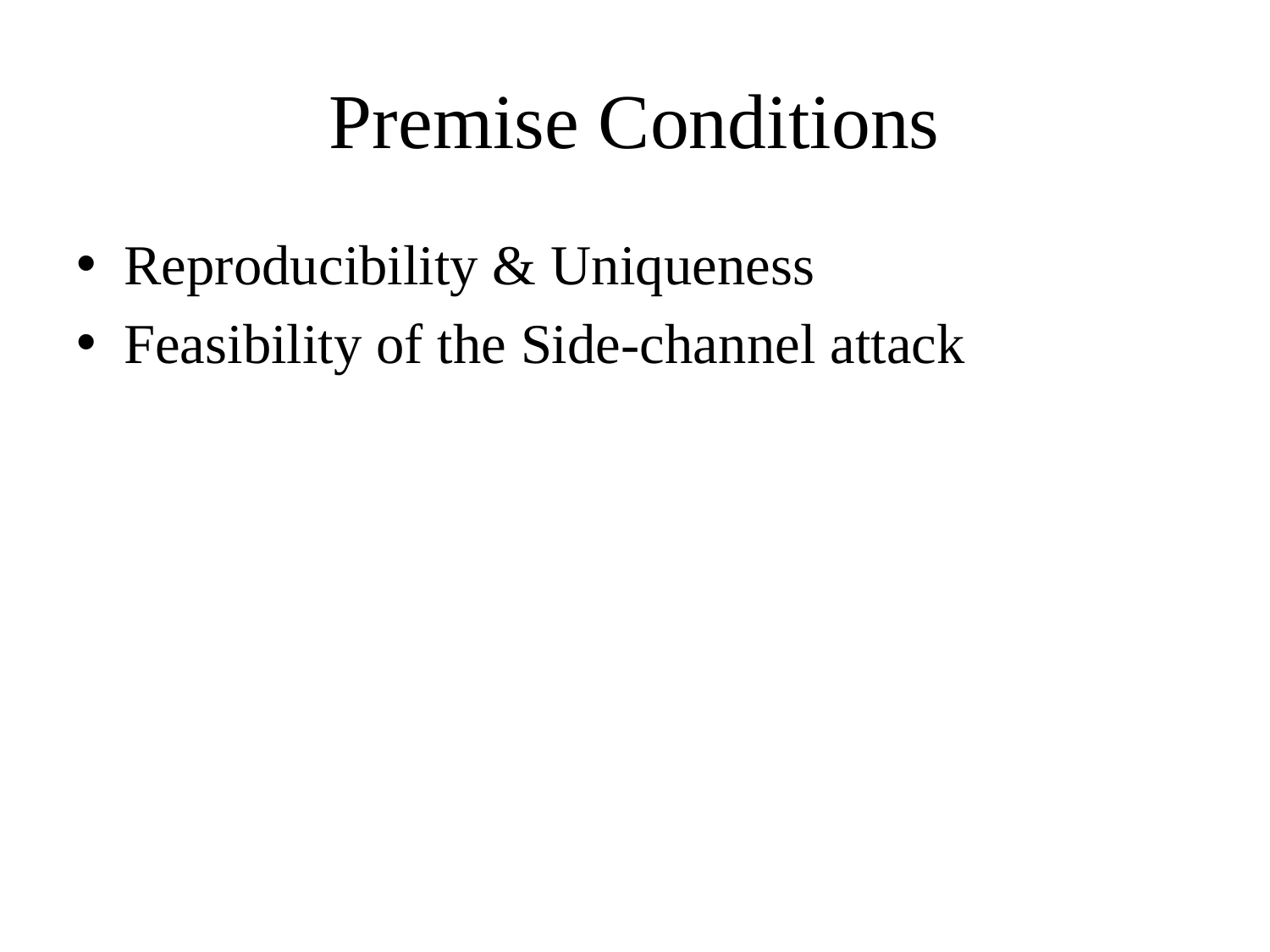

# Premise Conditions
Reproducibility & Uniqueness
Feasibility of the Side-channel attack